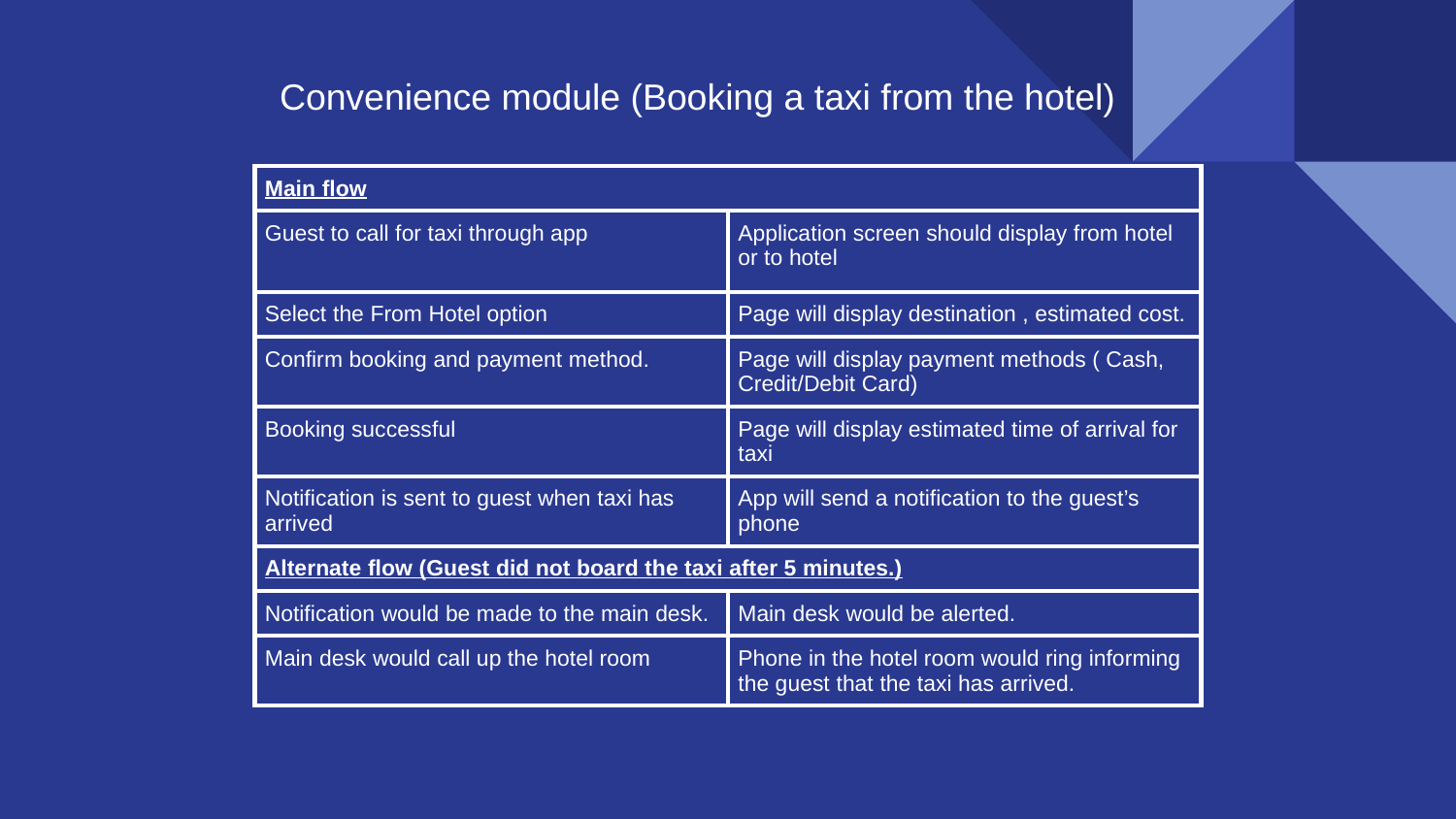

Convenience module (Booking a taxi from the hotel)
| Main flow |  |
| --- | --- |
| Guest to call for taxi through app | Application screen should display from hotel or to hotel |
| Select the From Hotel option | Page will display destination , estimated cost. |
| Confirm booking and payment method. | Page will display payment methods ( Cash, Credit/Debit Card) |
| Booking successful | Page will display estimated time of arrival for taxi |
| Notification is sent to guest when taxi has arrived | App will send a notification to the guest’s phone |
| Alternate flow (Guest did not board the taxi after 5 minutes.) |  |
| Notification would be made to the main desk. | Main desk would be alerted. |
| Main desk would call up the hotel room | Phone in the hotel room would ring informing the guest that the taxi has arrived. |